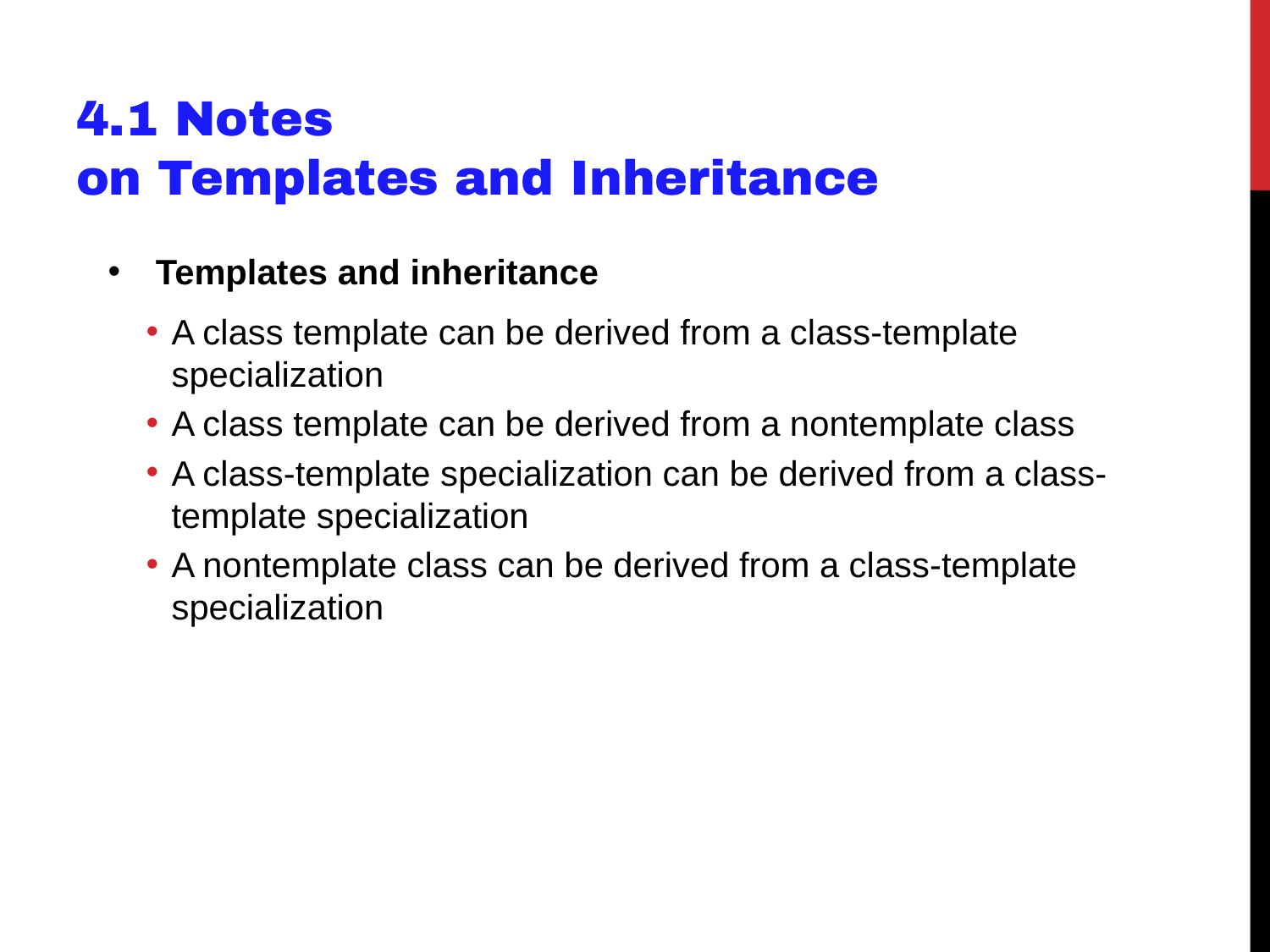

# 4.1 Notes on Templates and Inheritance
Templates and inheritance
A class template can be derived from a class-template specialization
A class template can be derived from a nontemplate class
A class-template specialization can be derived from a class-template specialization
A nontemplate class can be derived from a class-template specialization